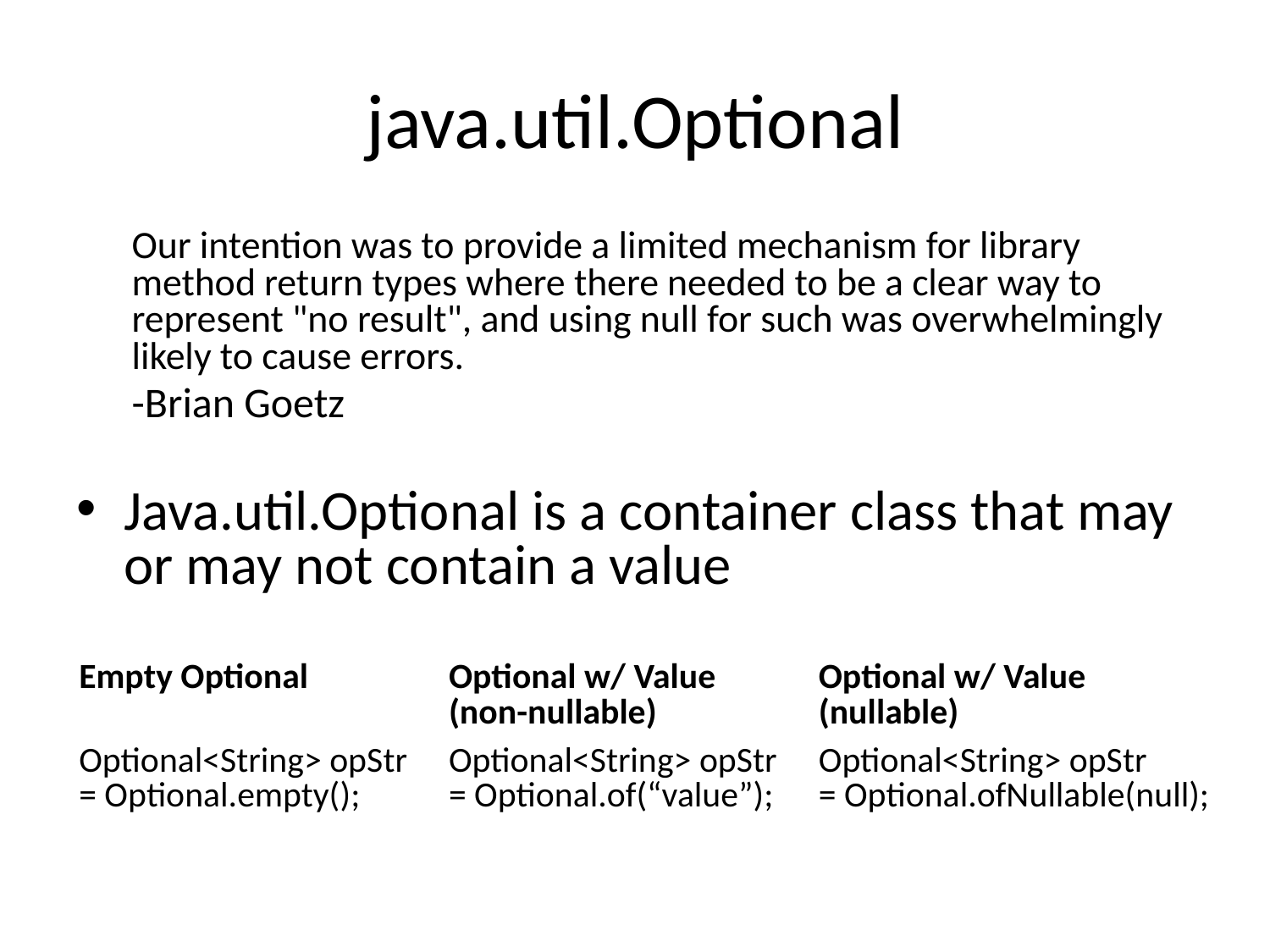

# java.util.Optional
Our intention was to provide a limited mechanism for library method return types where there needed to be a clear way to represent "no result", and using null for such was overwhelmingly likely to cause errors.
-Brian Goetz

Java.util.Optional is a container class that may or may not contain a value

| Empty Optional | Optional w/ Value (non-nullable) | Optional w/ Value (nullable) |
| --- | --- | --- |
| Optional<String> opStr = Optional.empty(); | Optional<String> opStr = Optional.of(“value”); | Optional<String> opStr = Optional.ofNullable(null); |